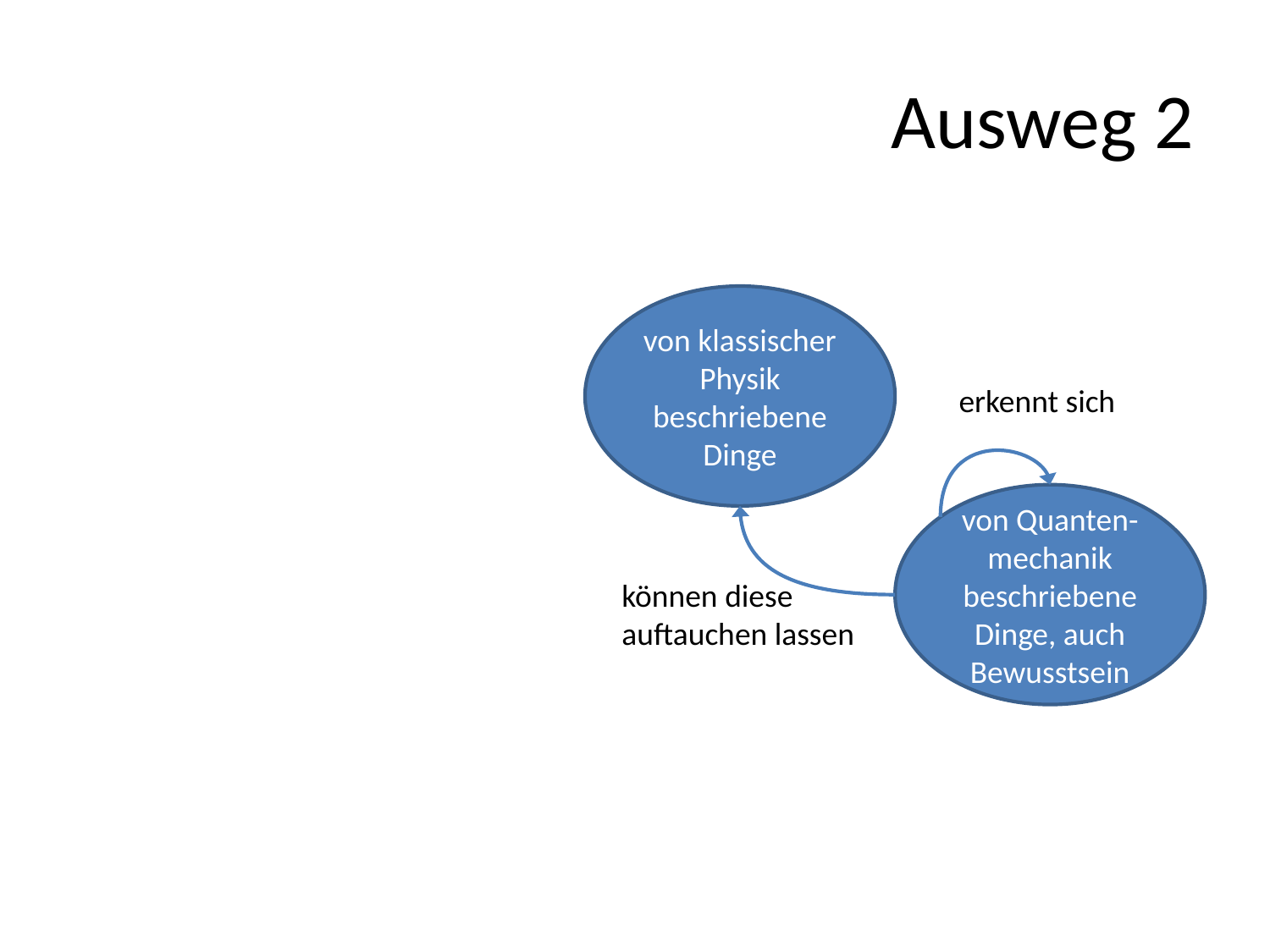

Ausweg 2
von klassischer Physik beschriebene Dinge
erkennt sich
von Quanten-mechanik beschriebene Dinge, auch Bewusstsein
können diese
auftauchen lassen